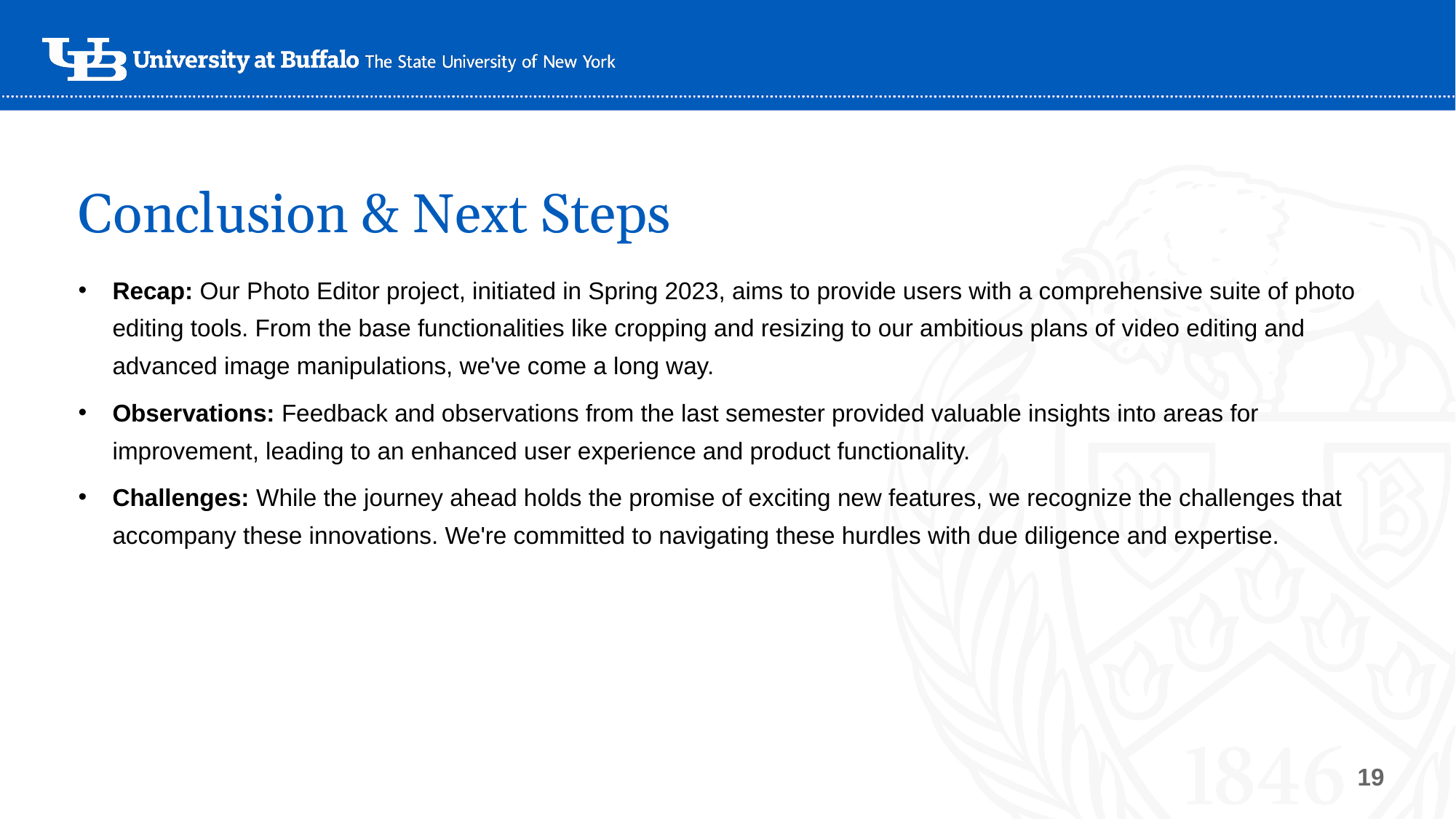

Conclusion & Next Steps
Recap: Our Photo Editor project, initiated in Spring 2023, aims to provide users with a comprehensive suite of photo editing tools. From the base functionalities like cropping and resizing to our ambitious plans of video editing and advanced image manipulations, we've come a long way.
Observations: Feedback and observations from the last semester provided valuable insights into areas for improvement, leading to an enhanced user experience and product functionality.
Challenges: While the journey ahead holds the promise of exciting new features, we recognize the challenges that accompany these innovations. We're committed to navigating these hurdles with due diligence and expertise.

19